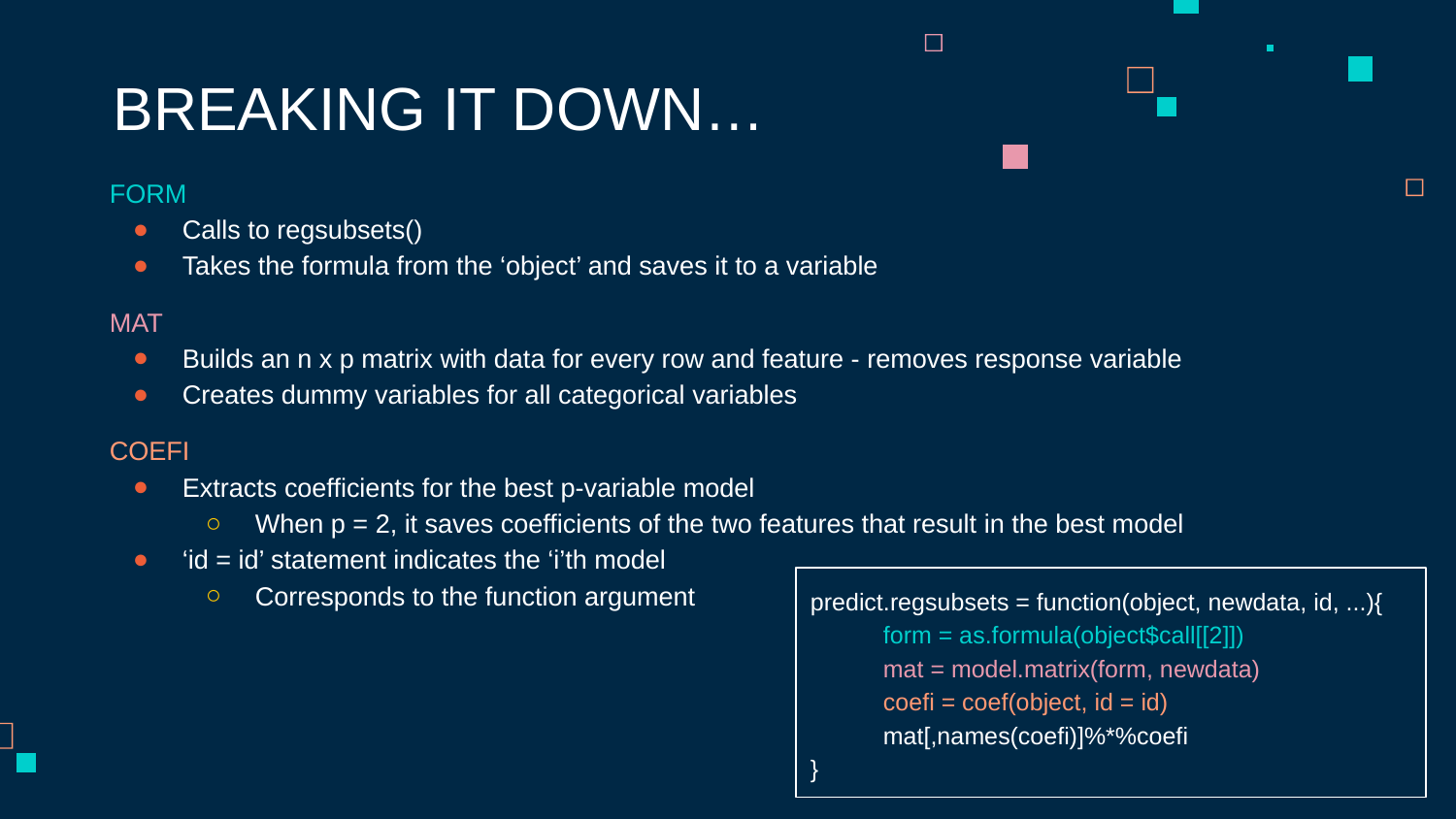

# BREAKING IT DOWN…
FORM
Calls to regsubsets()
Takes the formula from the ‘object’ and saves it to a variable
MAT
Builds an n x p matrix with data for every row and feature - removes response variable
Creates dummy variables for all categorical variables
COEFI
Extracts coefficients for the best p-variable model
When p = 2, it saves coefficients of the two features that result in the best model
‘id = id’ statement indicates the ‘i’th model
Corresponds to the function argument
predict.regsubsets = function(object, newdata, id, ...){
form = as.formula(object$call[[2]])
mat = model.matrix(form, newdata)
coefi = coef(object, id = id)
mat[,names(coefi)]%*%coefi
}